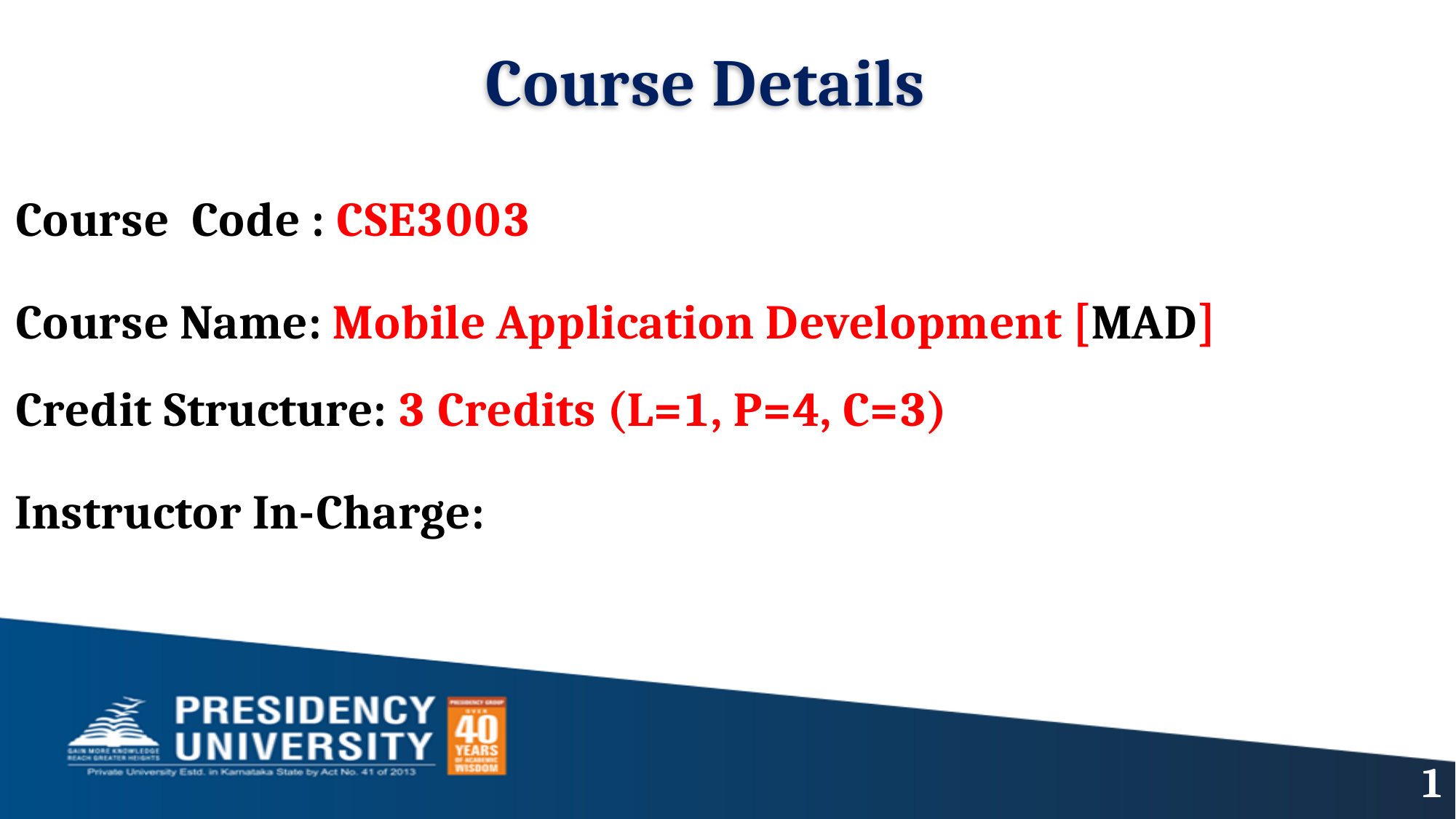

# Course Details
Course  Code : CSE3003
Course Name: Mobile Application Development [MAD]
Credit Structure: 3 Credits (L=1, P=4, C=3)
Instructor In-Charge:
1